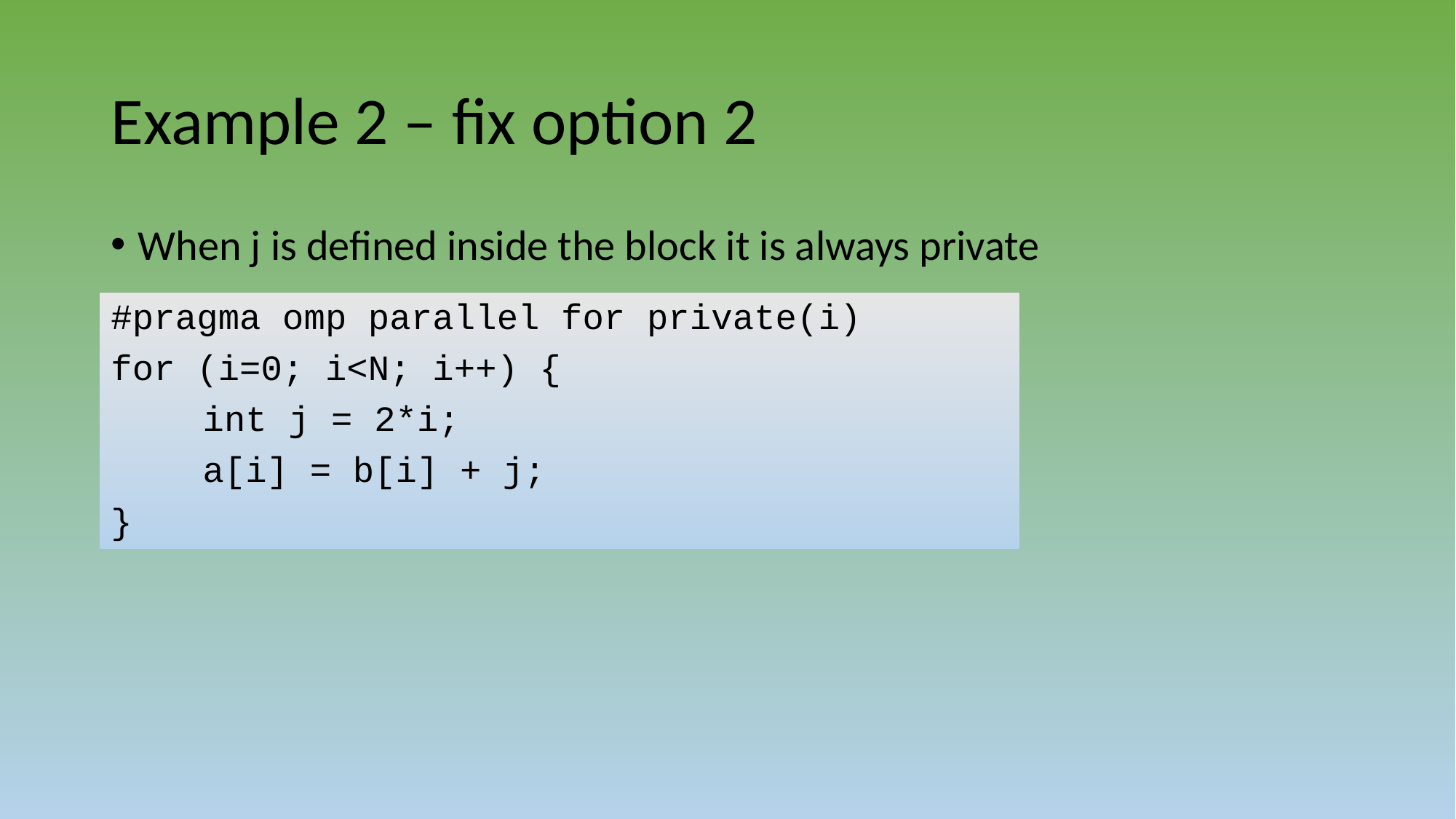

# Example 2 – fix option 2
When j is defined inside the block it is always private

#pragma omp parallel for private(i)
for (i=0; i<N; i++) {
	int j = 2*i;
	a[i] = b[i] + j;
}